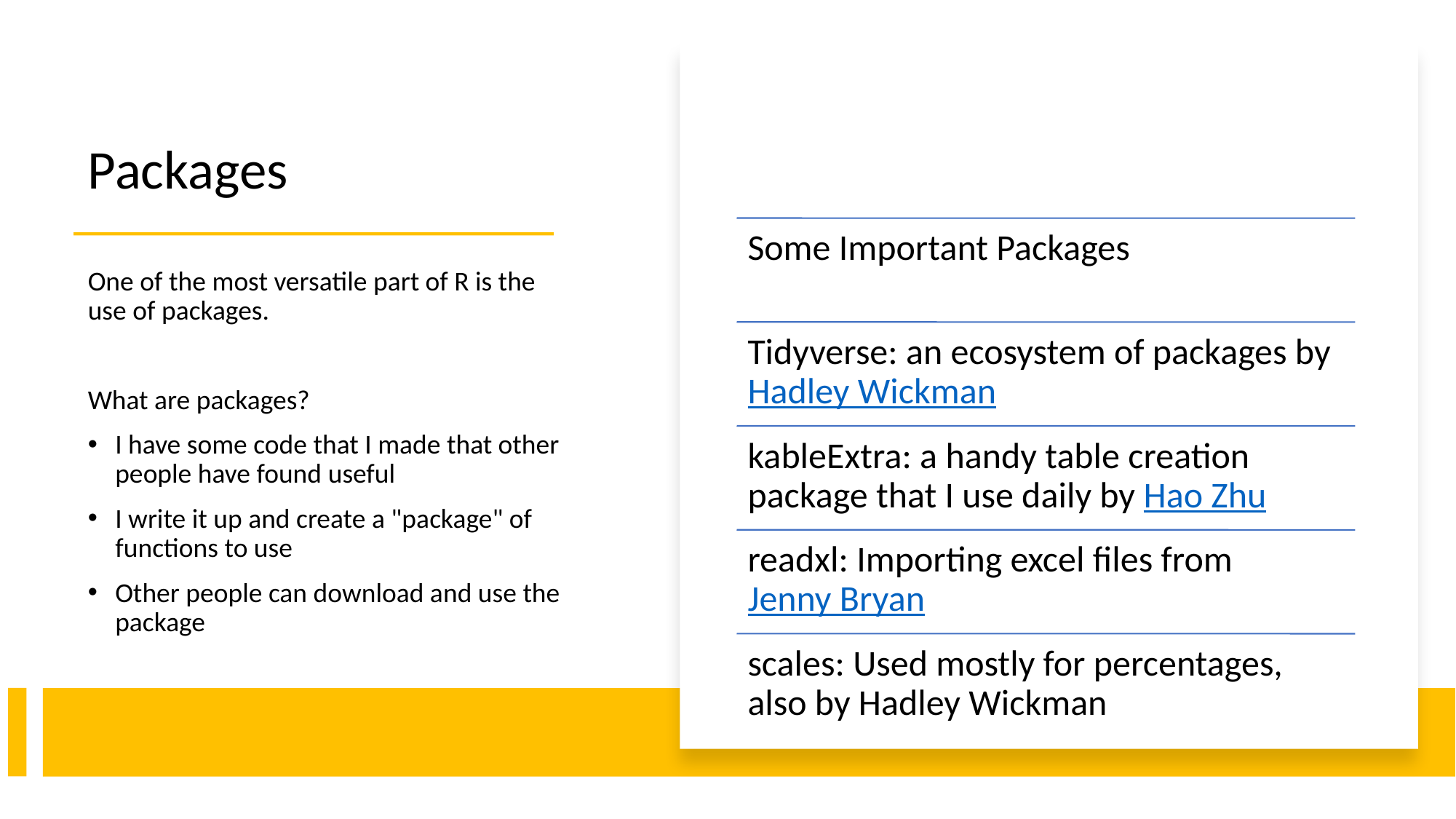

# Packages
Some Important Packages
Tidyverse: an ecosystem of packages by Hadley Wickman
kableExtra: a handy table creation package that I use daily by Hao Zhu
readxl: Importing excel files from Jenny Bryan
scales: Used mostly for percentages, also by Hadley Wickman

One of the most versatile part of R is the use of packages.

What are packages?
I have some code that I made that other people have found useful
I write it up and create a "package" of functions to use
Other people can download and use the package